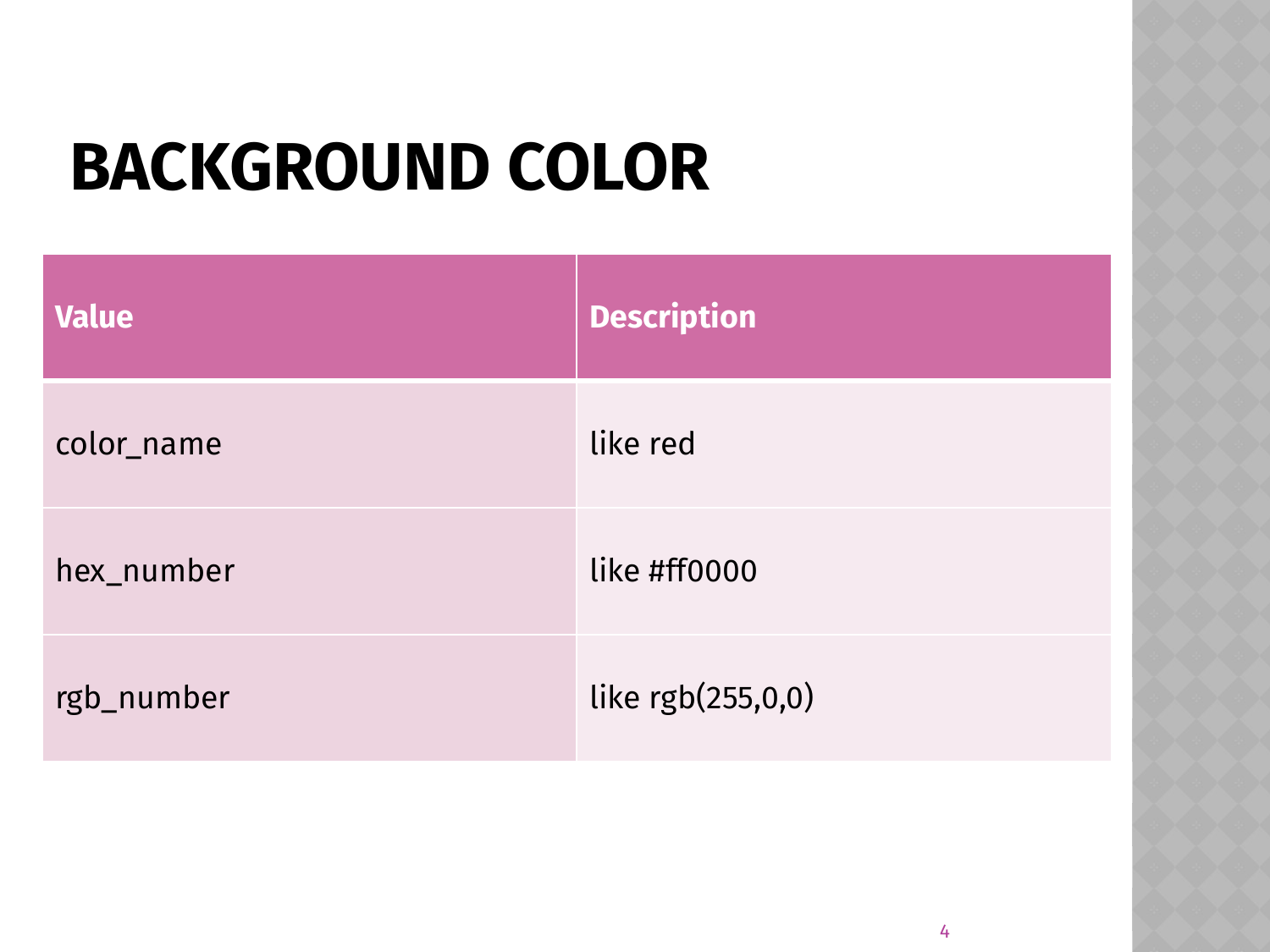

# Background Color
| Value | Description |
| --- | --- |
| color\_name | like red |
| hex\_number | like #ff0000 |
| rgb\_number | like rgb(255,0,0) |
4